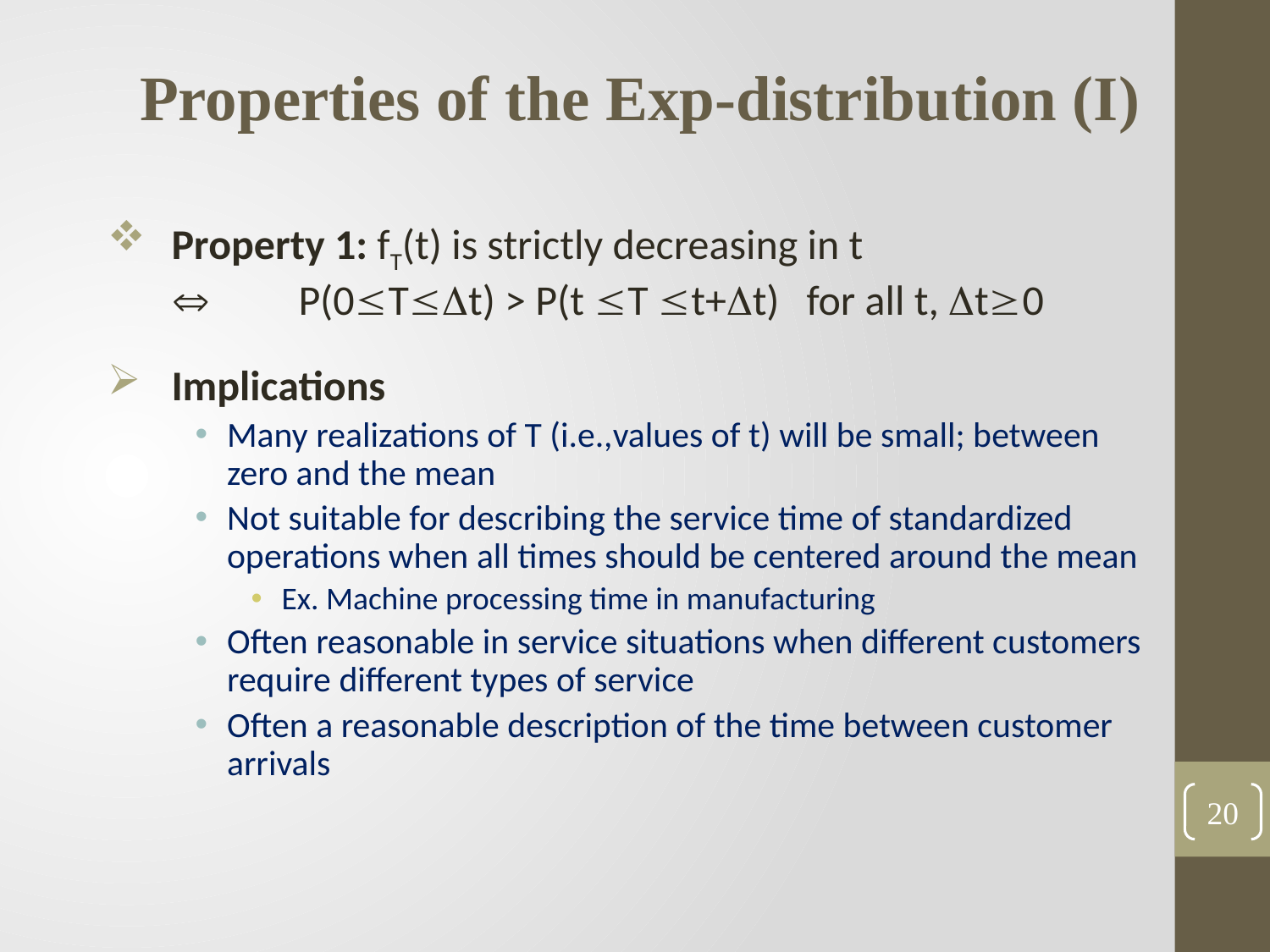

Properties of the Exp-distribution (I)
Property 1: fT(t) is strictly decreasing in t
	⇔	P(0≤T≤Δt) > P(t ≤T ≤t+Δt)	for all t, Δt≥0

Implications
Many realizations of T (i.e.,values of t) will be small; between zero and the mean
Not suitable for describing the service time of standardized operations when all times should be centered around the mean
Ex. Machine processing time in manufacturing
Often reasonable in service situations when different customers require different types of service
Often a reasonable description of the time between customer arrivals
20